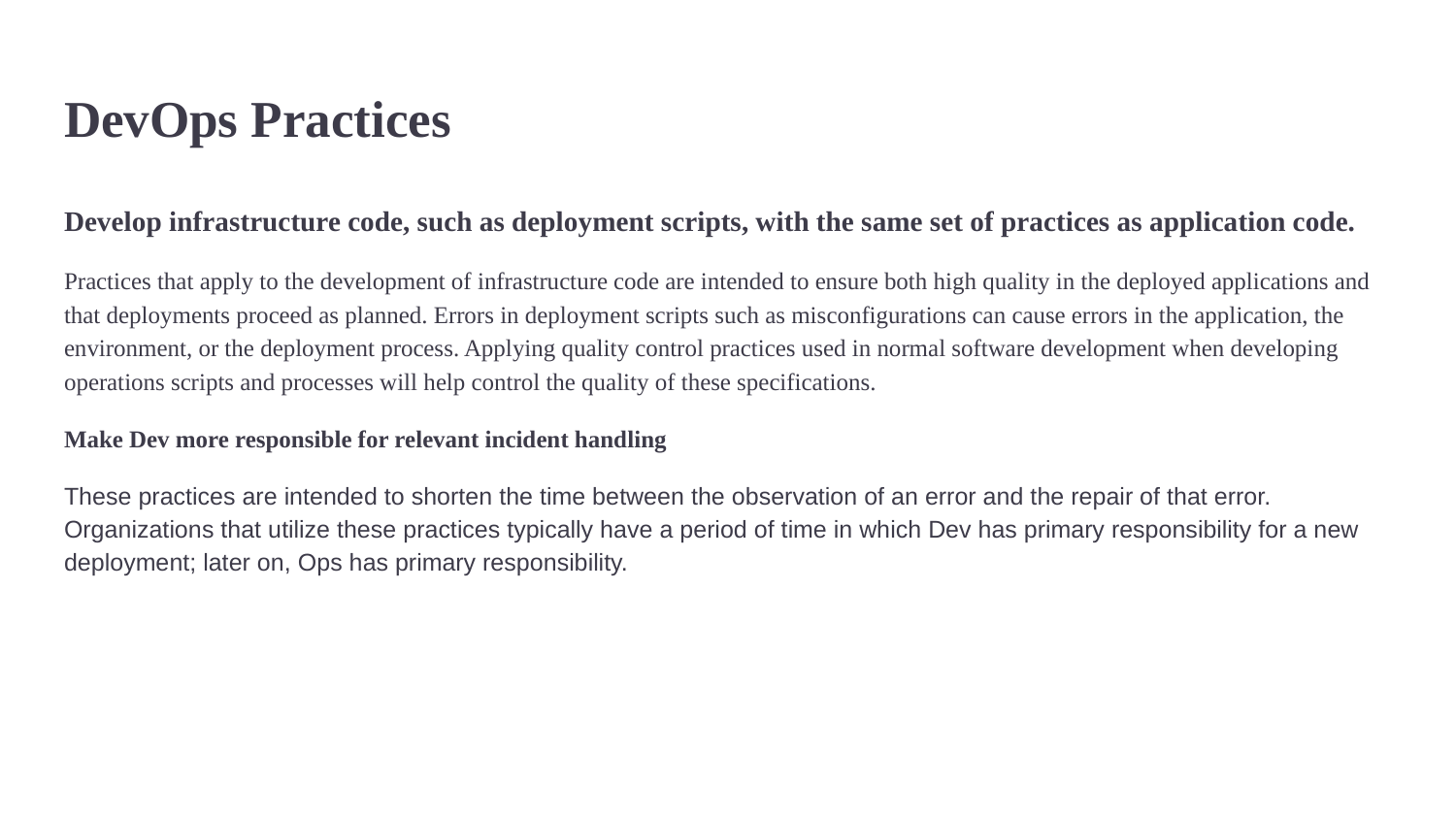

# DevOps Practices
Develop infrastructure code, such as deployment scripts, with the same set of practices as application code.
Practices that apply to the development of infrastructure code are intended to ensure both high quality in the deployed applications and that deployments proceed as planned. Errors in deployment scripts such as misconfigurations can cause errors in the application, the environment, or the deployment process. Applying quality control practices used in normal software development when developing operations scripts and processes will help control the quality of these specifications.
Make Dev more responsible for relevant incident handling
These practices are intended to shorten the time between the observation of an error and the repair of that error. Organizations that utilize these practices typically have a period of time in which Dev has primary responsibility for a new deployment; later on, Ops has primary responsibility.